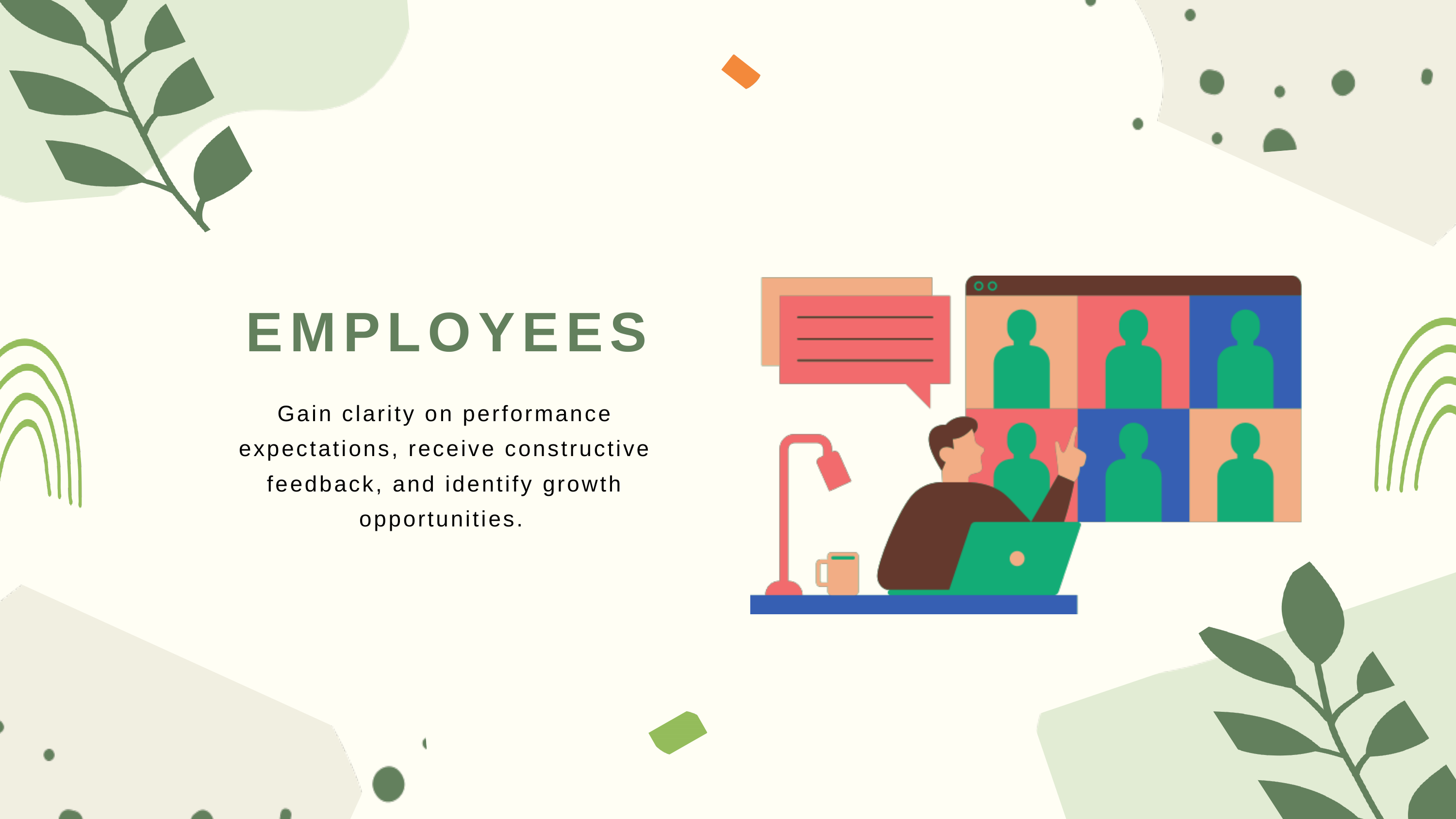

EMPLOYEES

Gain clarity on performance expectations, receive constructive feedback, and identify growth opportunities.